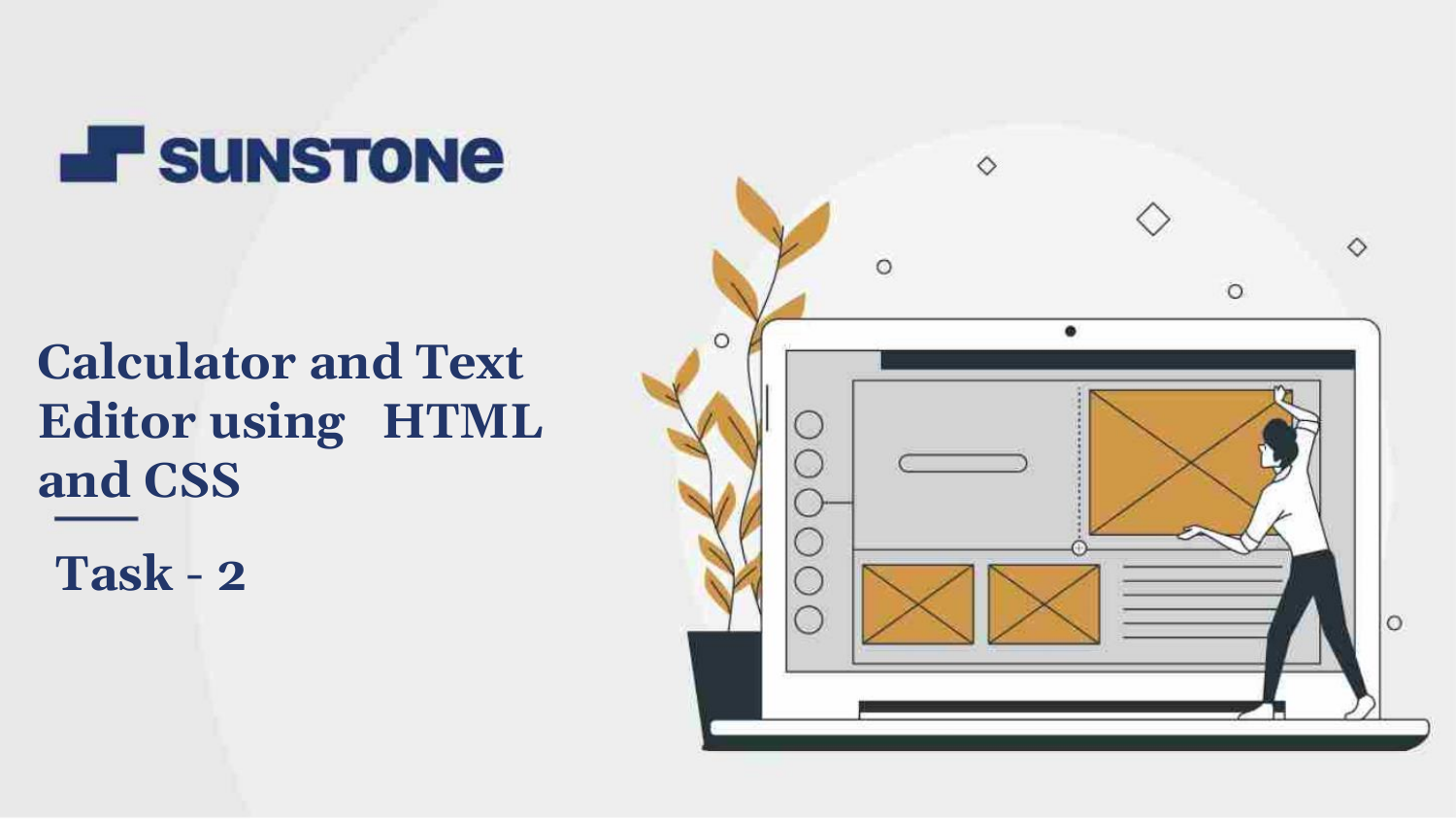

Calculator and Text
Editor using HTML
and CSS
Task - 2